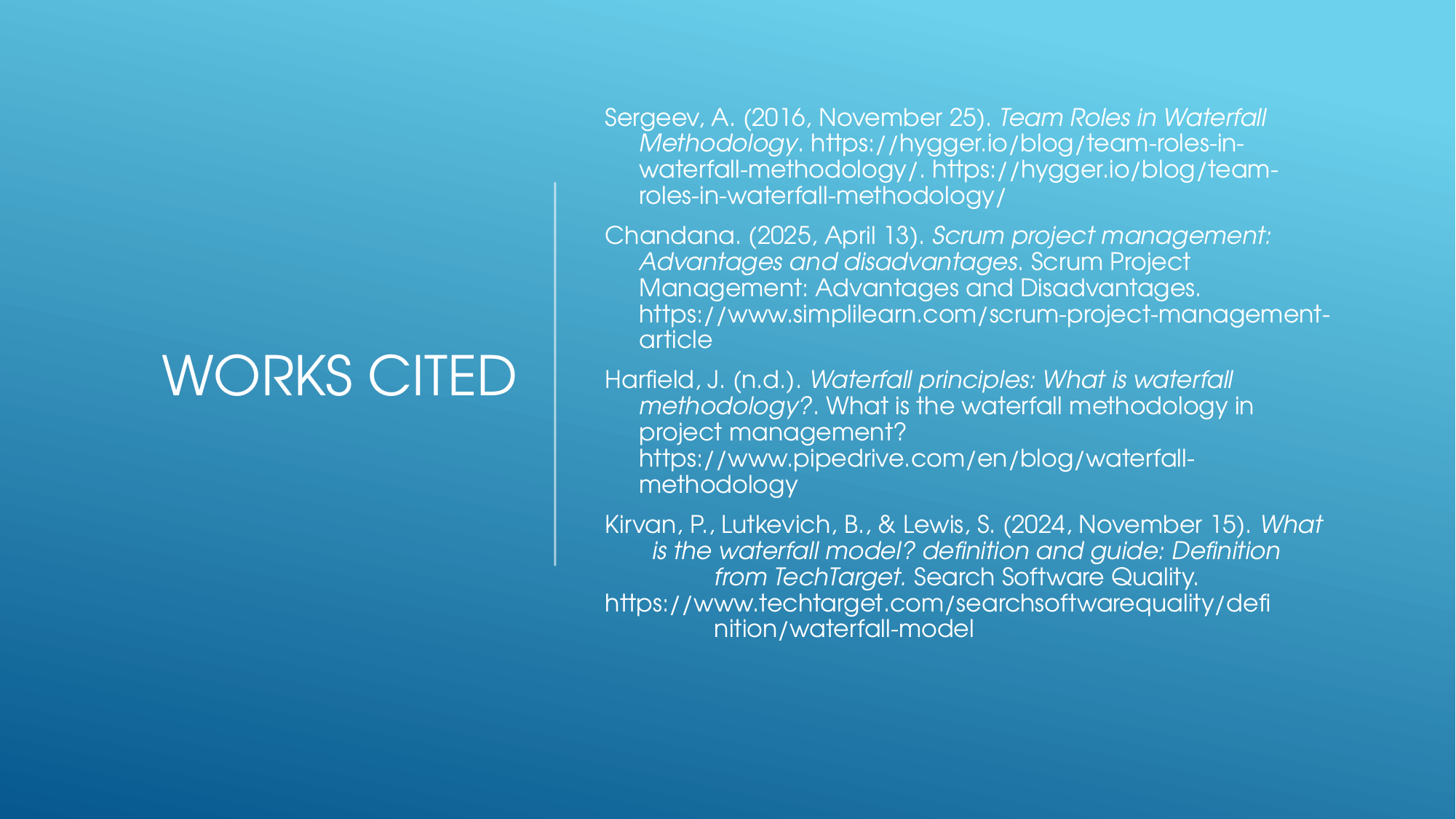

# Works cited
Sergeev, A. (2016, November 25). Team Roles in Waterfall Methodology. https://hygger.io/blog/team-roles-in-waterfall-methodology/. https://hygger.io/blog/team-roles-in-waterfall-methodology/
Chandana. (2025, April 13). Scrum project management: Advantages and disadvantages. Scrum Project Management: Advantages and Disadvantages. https://www.simplilearn.com/scrum-project-management-article
Harfield, J. (n.d.). Waterfall principles: What is waterfall methodology?. What is the waterfall methodology in project management? https://www.pipedrive.com/en/blog/waterfall-methodology
Kirvan, P., Lutkevich, B., & Lewis, S. (2024, November 15). What         is the waterfall model? definition and guide: Definition 	from TechTarget. Search Software Quality. 	https://www.techtarget.com/searchsoftwarequality/defi	nition/waterfall-model